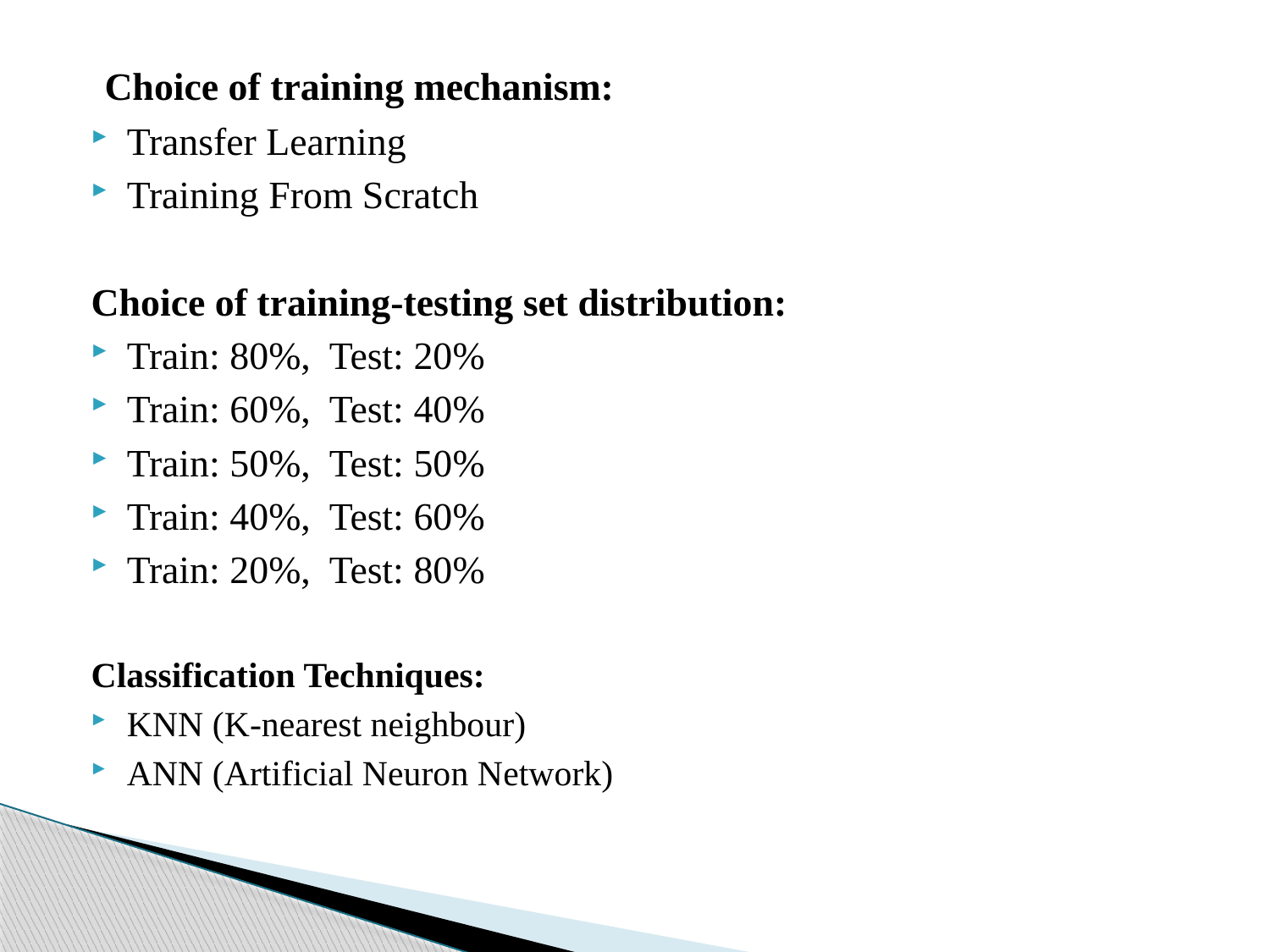

Choice of training mechanism:
Transfer Learning
Training From Scratch

Choice of training-testing set distribution:
Train: 80%,  Test: 20%
Train: 60%,  Test: 40%
Train: 50%,  Test: 50%
Train: 40%,  Test: 60%
Train: 20%,  Test: 80%

Classification Techniques:
KNN (K-nearest neighbour)
ANN (Artificial Neuron Network)